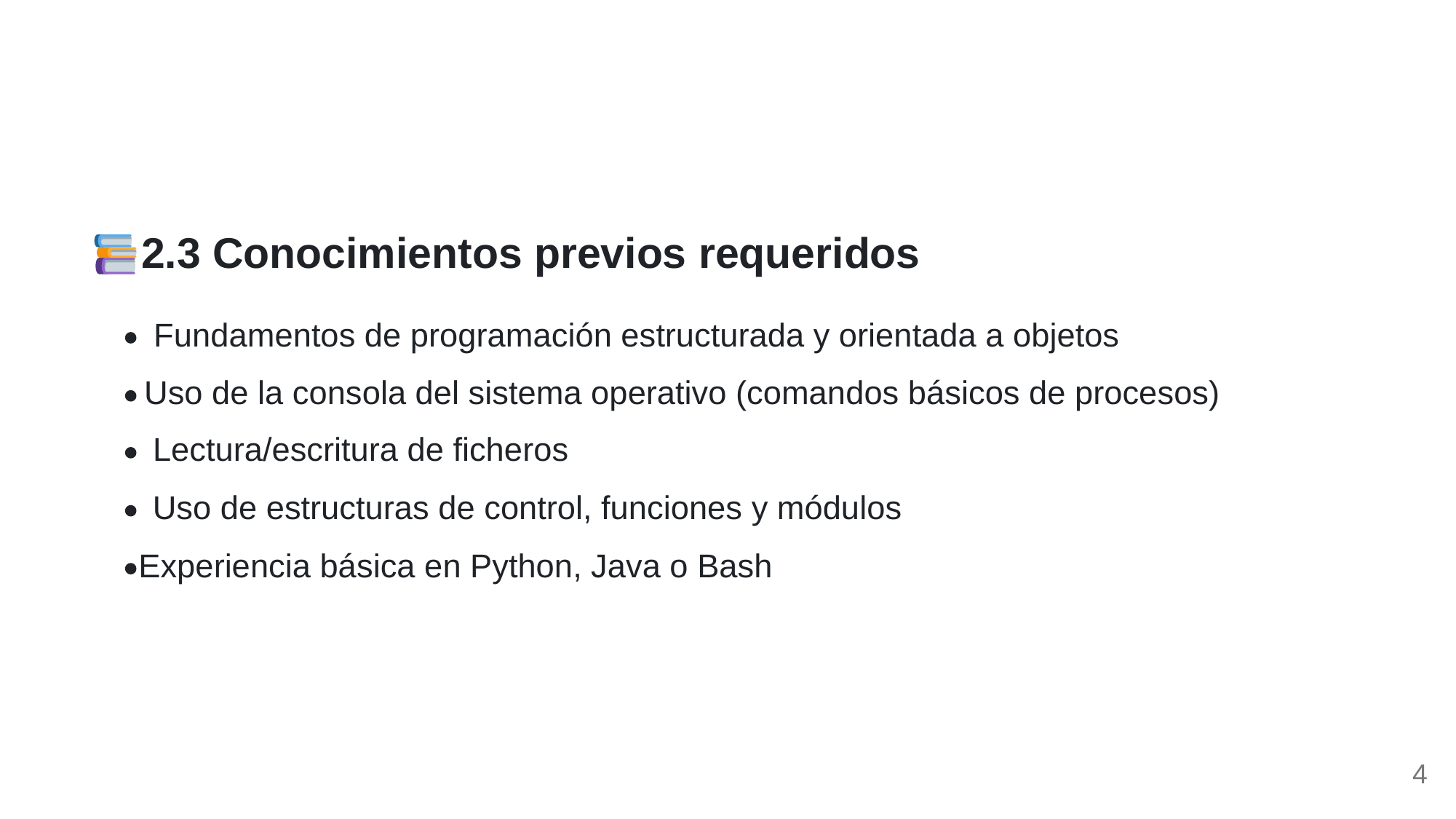

2.3 Conocimientos previos requeridos

Fundamentos de programación estructurada y orientada a objetos

Uso de la consola del sistema operativo (comandos básicos de procesos)

Lectura/escritura de ficheros

Uso de estructuras de control, funciones y módulos

Experiencia básica en Python, Java o Bash

4